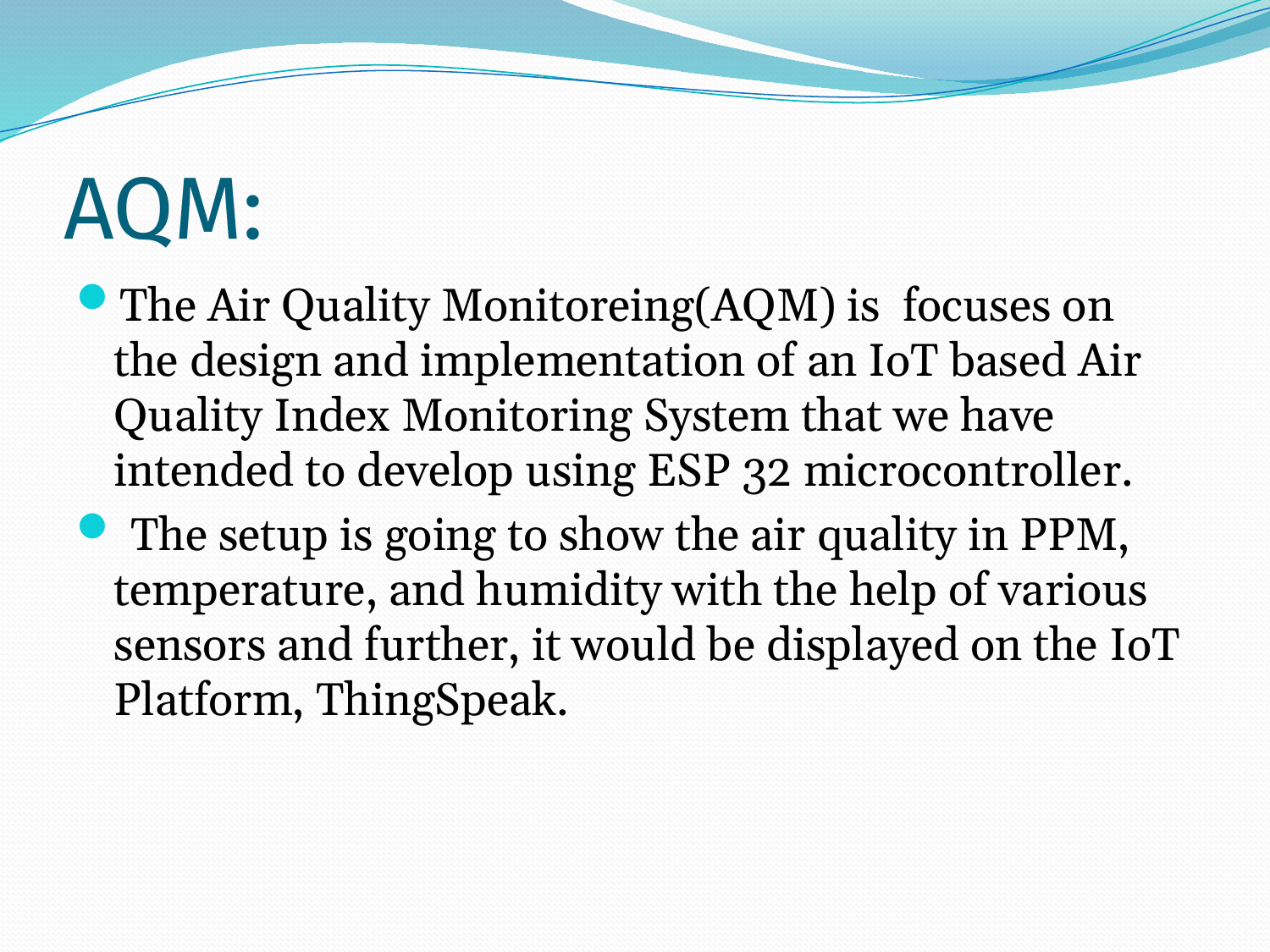

# AQM:
The Air Quality Monitoreing(AQM) is  focuses on the design and implementation of an IoT based Air Quality Index Monitoring System that we have intended to develop using ESP 32 microcontroller.
 The setup is going to show the air quality in PPM, temperature, and humidity with the help of various sensors and further, it would be displayed on the IoT Platform, ThingSpeak.